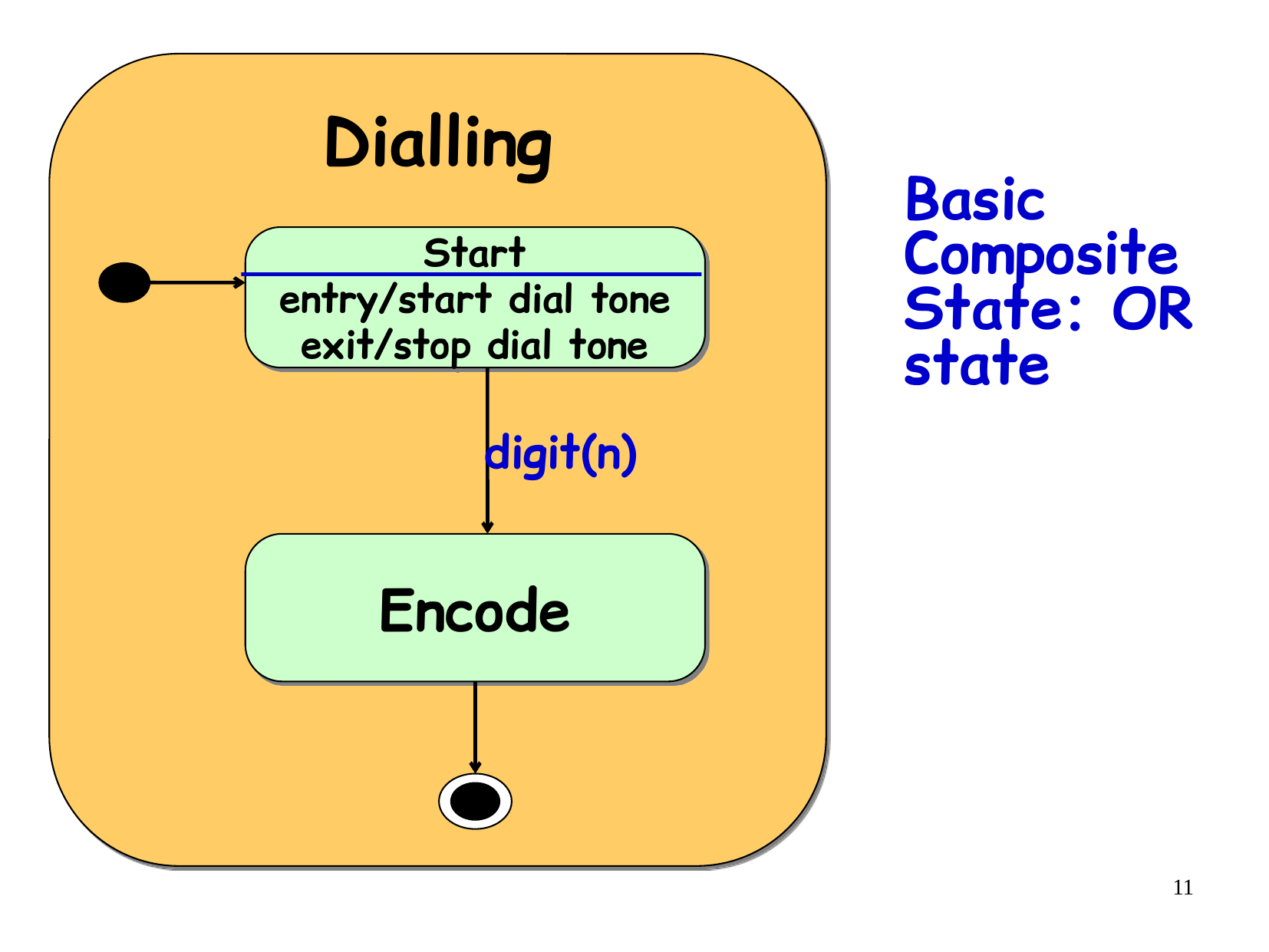

Dialling
Basic Composite State: OR state

Start
entry/start dial tone
exit/stop dial tone

digit(n)

Encode